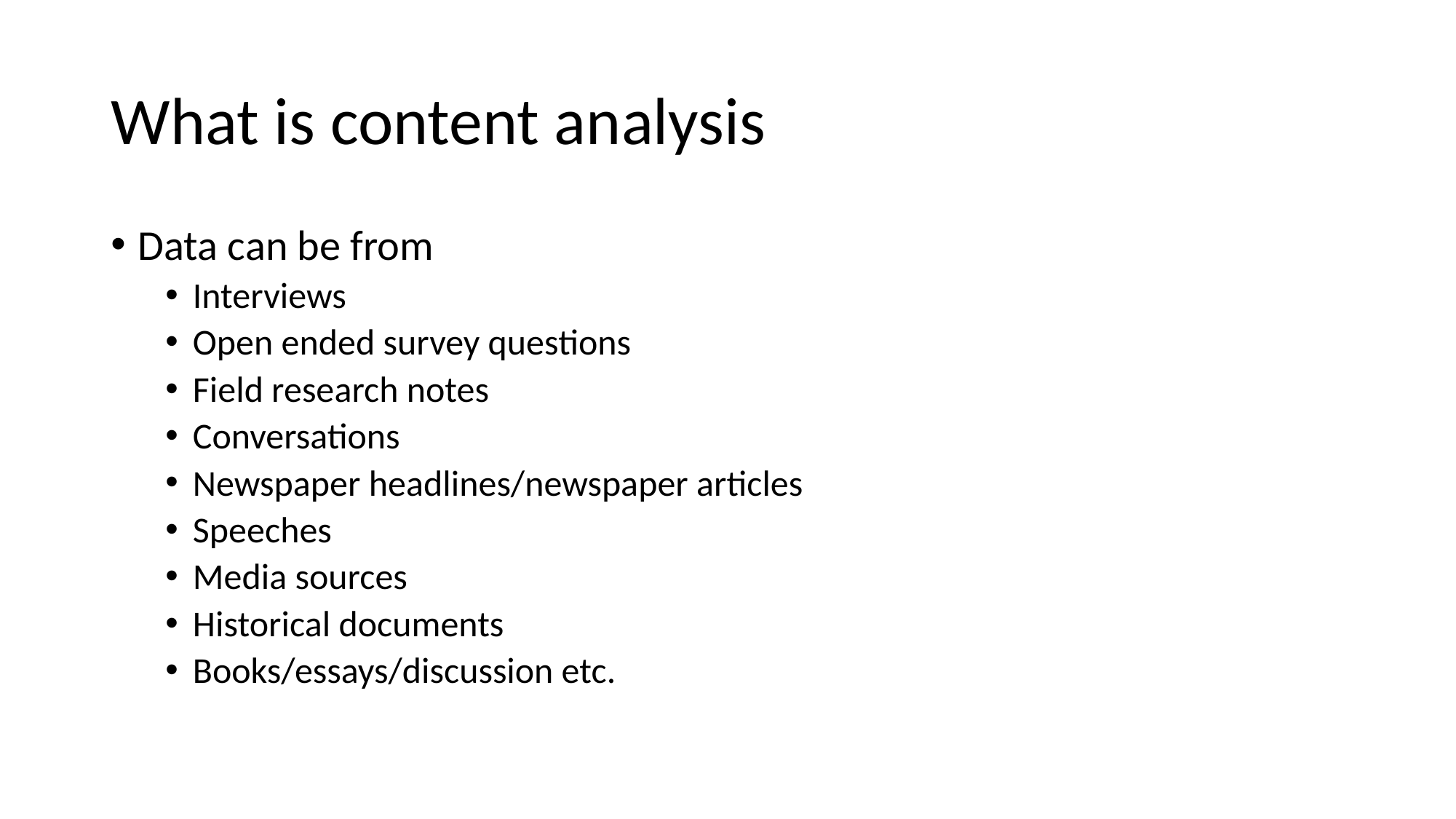

# What is content analysis
Data can be from
Interviews
Open ended survey questions
Field research notes
Conversations
Newspaper headlines/newspaper articles
Speeches
Media sources
Historical documents
Books/essays/discussion etc.